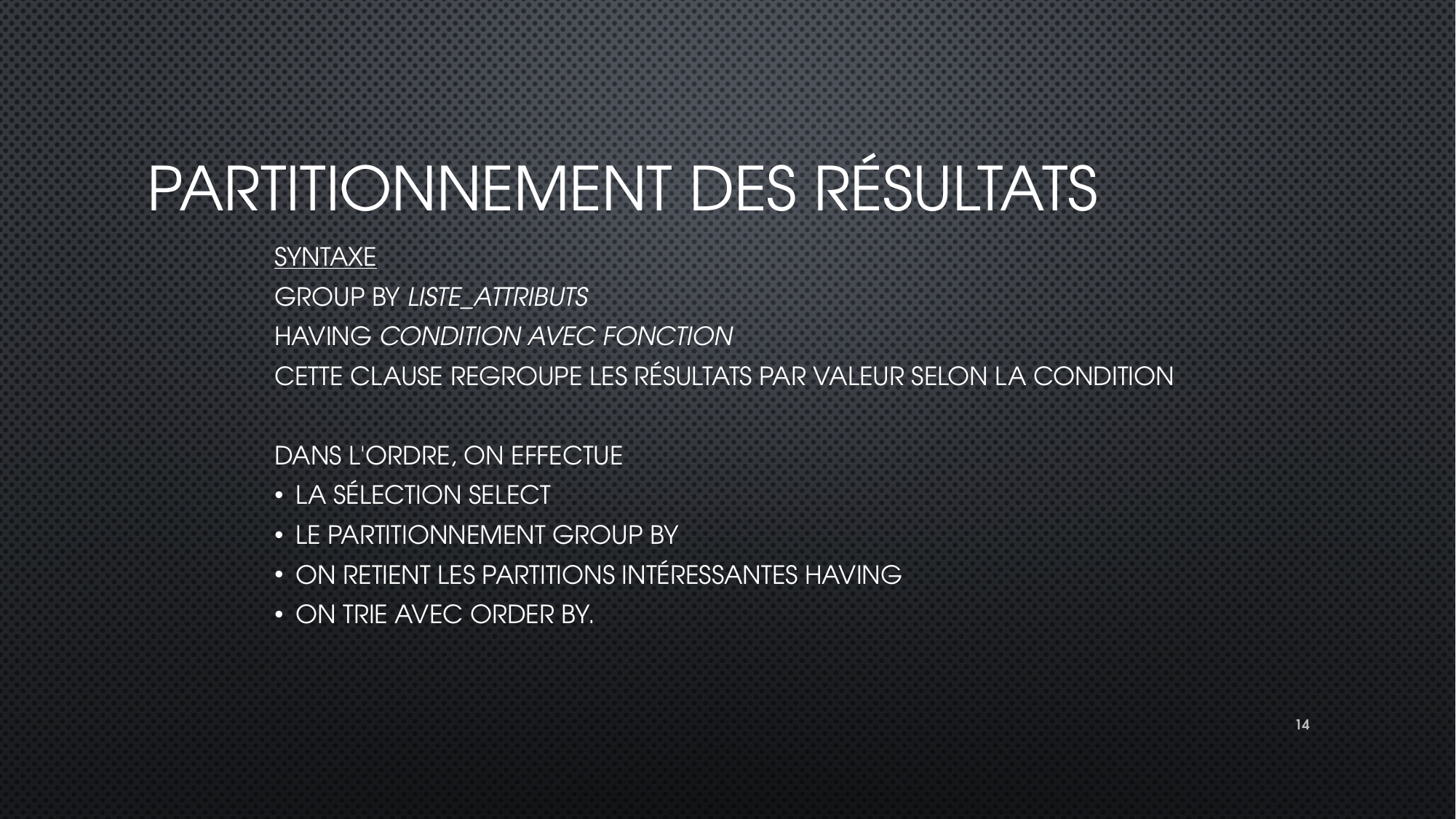

# Partitionnement des résultats
Syntaxe
GROUP BY liste_attributs
HAVING condition avec fonction
Cette clause regroupe les résultats par valeur selon la condition

Dans l'ordre, on effectue
  la sélection SELECT
  le partitionnement GROUP BY
  on retient les partitions intéressantes HAVING
  on trie avec ORDER BY.
14